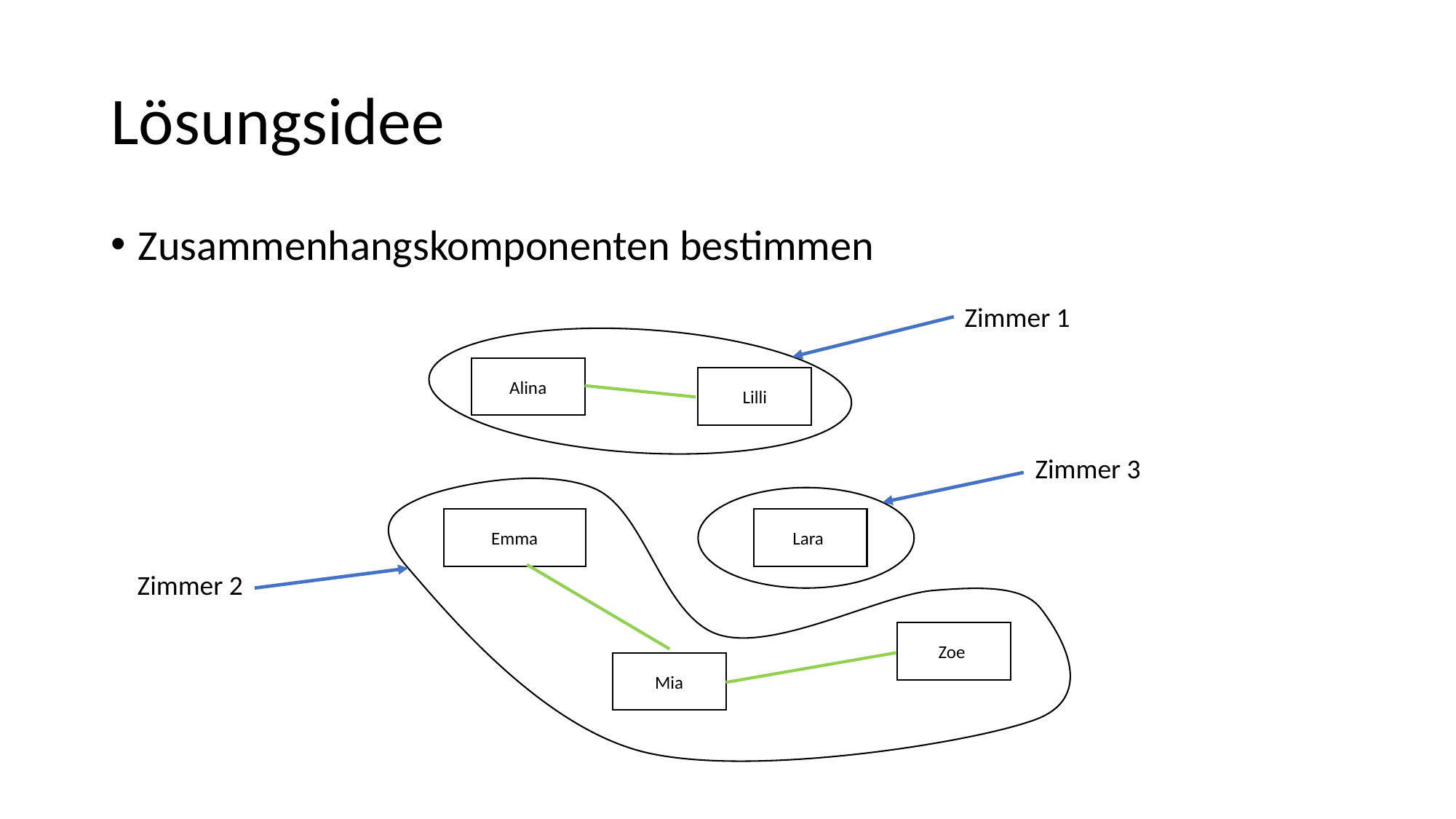

# Lösungsidee
Zusammenhangskomponenten bestimmen
Zimmer 1

Alina
Lilli
Emma
Lara
Zoe
Mia
Zimmer 3

Zimmer 2